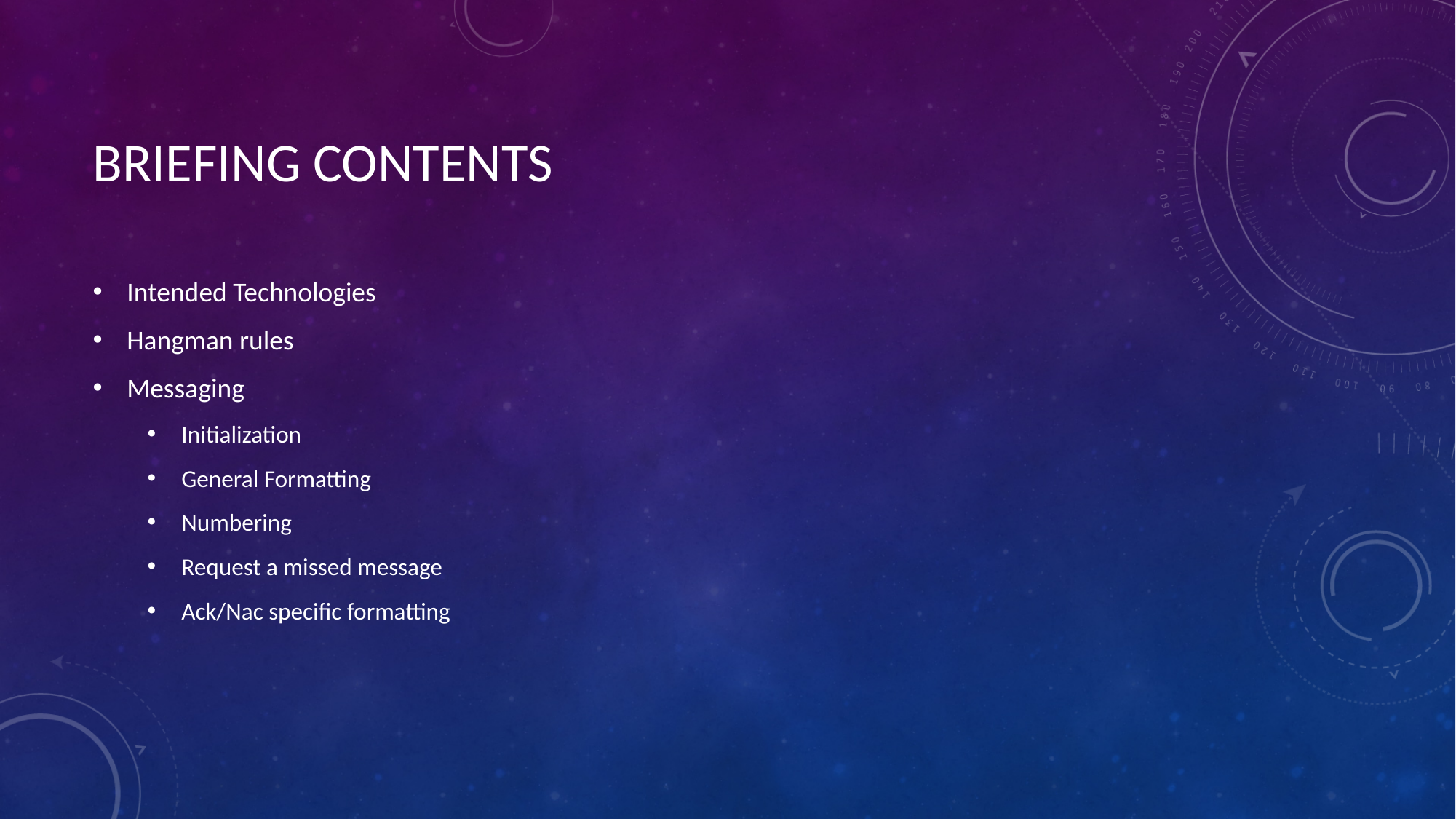

# Briefing contents
Intended Technologies
Hangman rules
Messaging
Initialization
General Formatting
Numbering
Request a missed message
Ack/Nac specific formatting